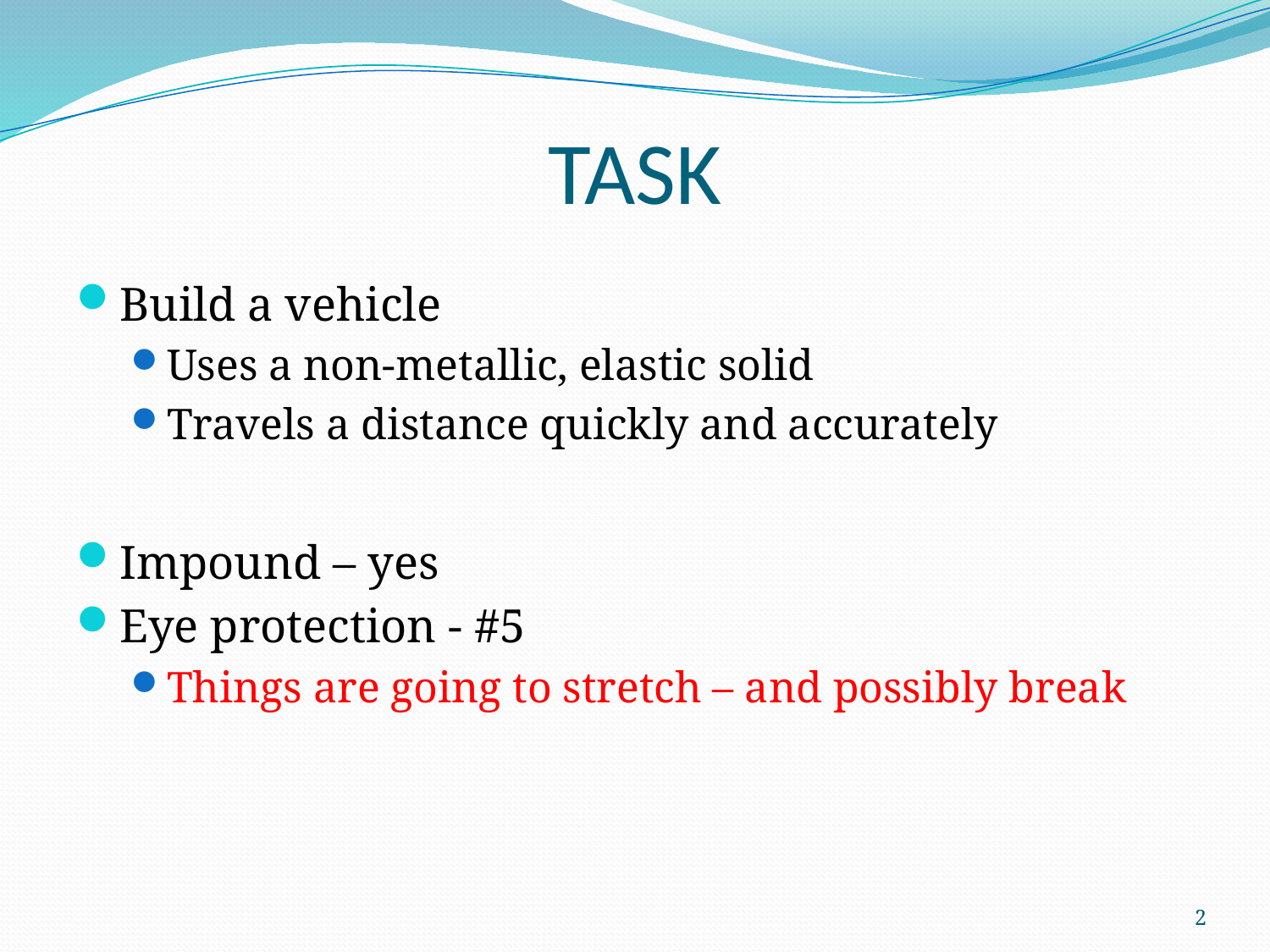

# TASK
Build a vehicle
Uses a non-metallic, elastic solid
Travels a distance quickly and accurately

Impound – yes
Eye protection - #5
Things are going to stretch – and possibly break
2